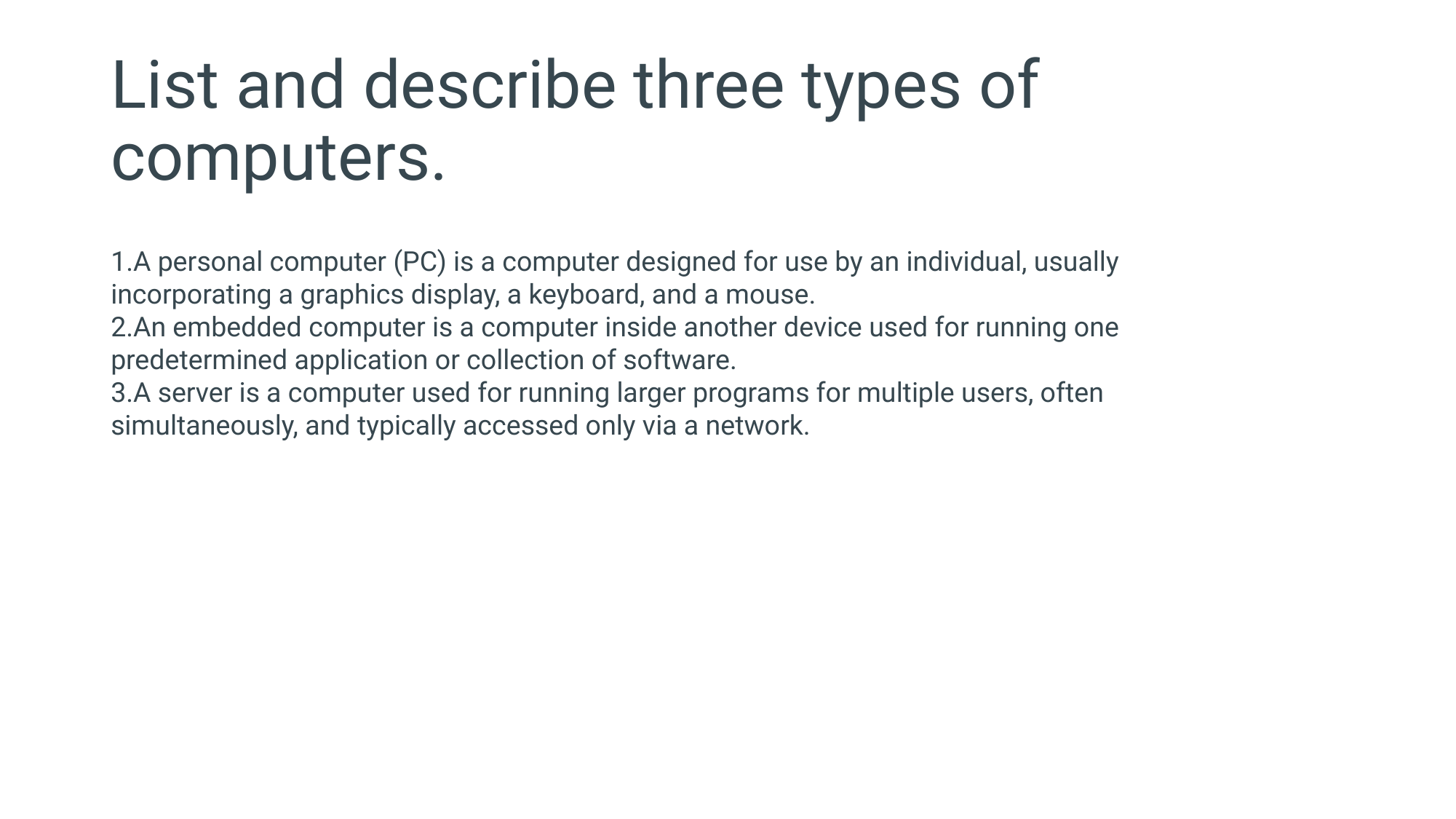

# List and describe three types of computers.
A personal computer (PC) is a computer designed for use by an individual, usually incorporating a graphics display, a keyboard, and a mouse.
An embedded computer is a computer inside another device used for running one predetermined application or collection of software.
A server is a computer used for running larger programs for multiple users, often simultaneously, and typically accessed only via a network.